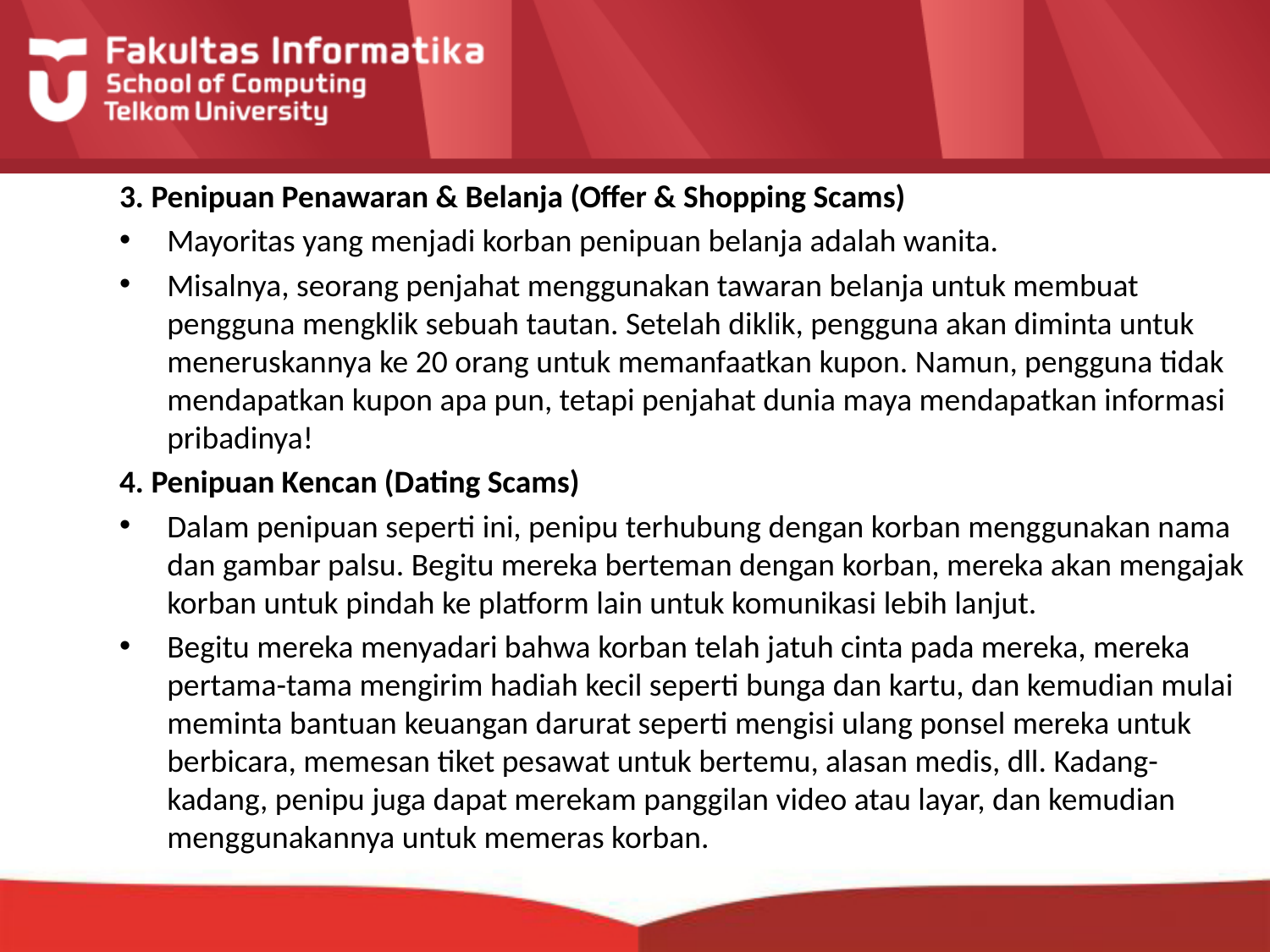

3. Penipuan Penawaran & Belanja (Offer & Shopping Scams)
Mayoritas yang menjadi korban penipuan belanja adalah wanita.
Misalnya, seorang penjahat menggunakan tawaran belanja untuk membuat pengguna mengklik sebuah tautan. Setelah diklik, pengguna akan diminta untuk meneruskannya ke 20 orang untuk memanfaatkan kupon. Namun, pengguna tidak mendapatkan kupon apa pun, tetapi penjahat dunia maya mendapatkan informasi pribadinya!
4. Penipuan Kencan (Dating Scams)
Dalam penipuan seperti ini, penipu terhubung dengan korban menggunakan nama dan gambar palsu. Begitu mereka berteman dengan korban, mereka akan mengajak korban untuk pindah ke platform lain untuk komunikasi lebih lanjut.
Begitu mereka menyadari bahwa korban telah jatuh cinta pada mereka, mereka pertama-tama mengirim hadiah kecil seperti bunga dan kartu, dan kemudian mulai meminta bantuan keuangan darurat seperti mengisi ulang ponsel mereka untuk berbicara, memesan tiket pesawat untuk bertemu, alasan medis, dll. Kadang-kadang, penipu juga dapat merekam panggilan video atau layar, dan kemudian menggunakannya untuk memeras korban.